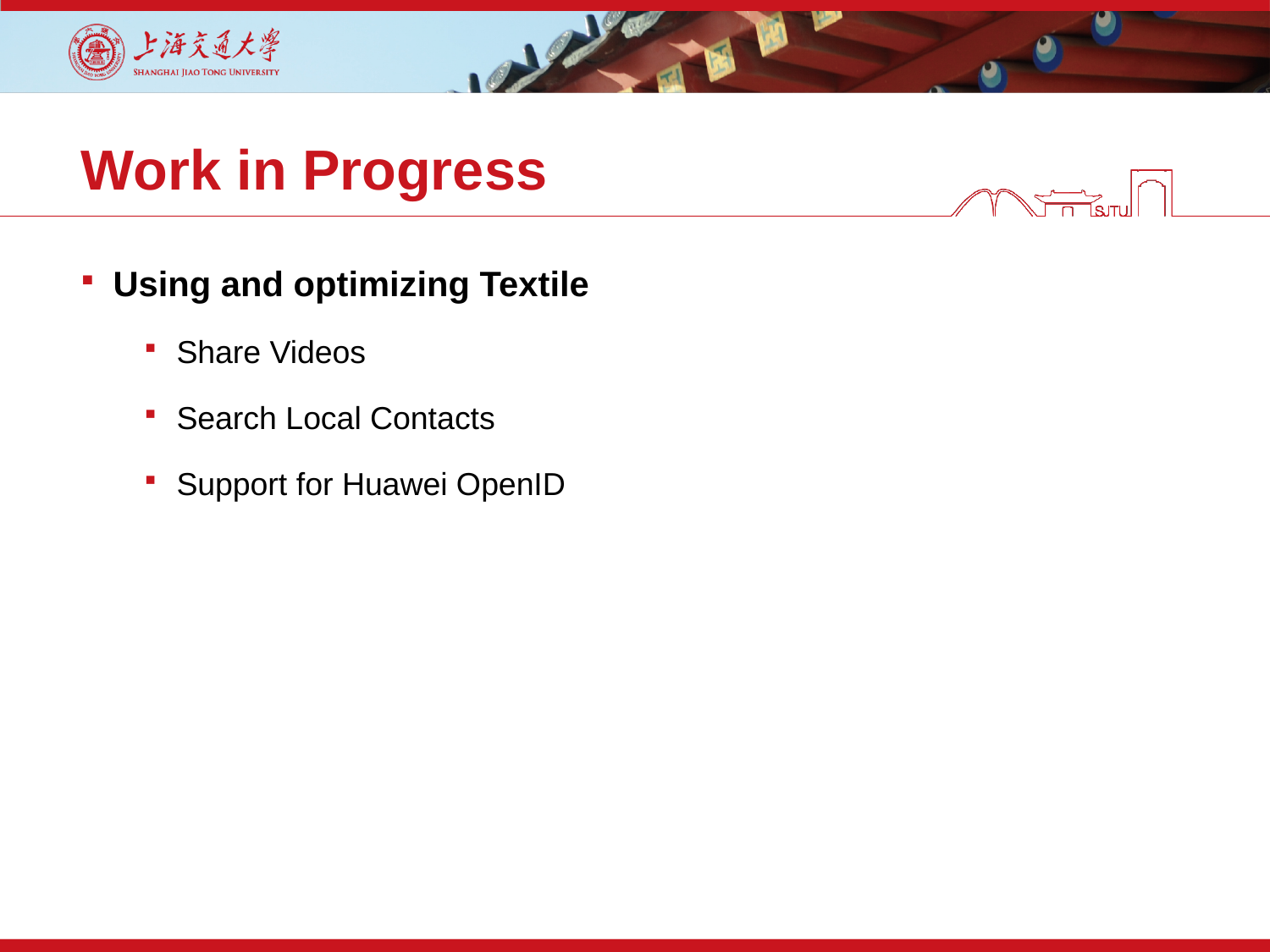

# Work in Progress
Using and optimizing Textile
Share Videos
Search Local Contacts
Support for Huawei OpenID